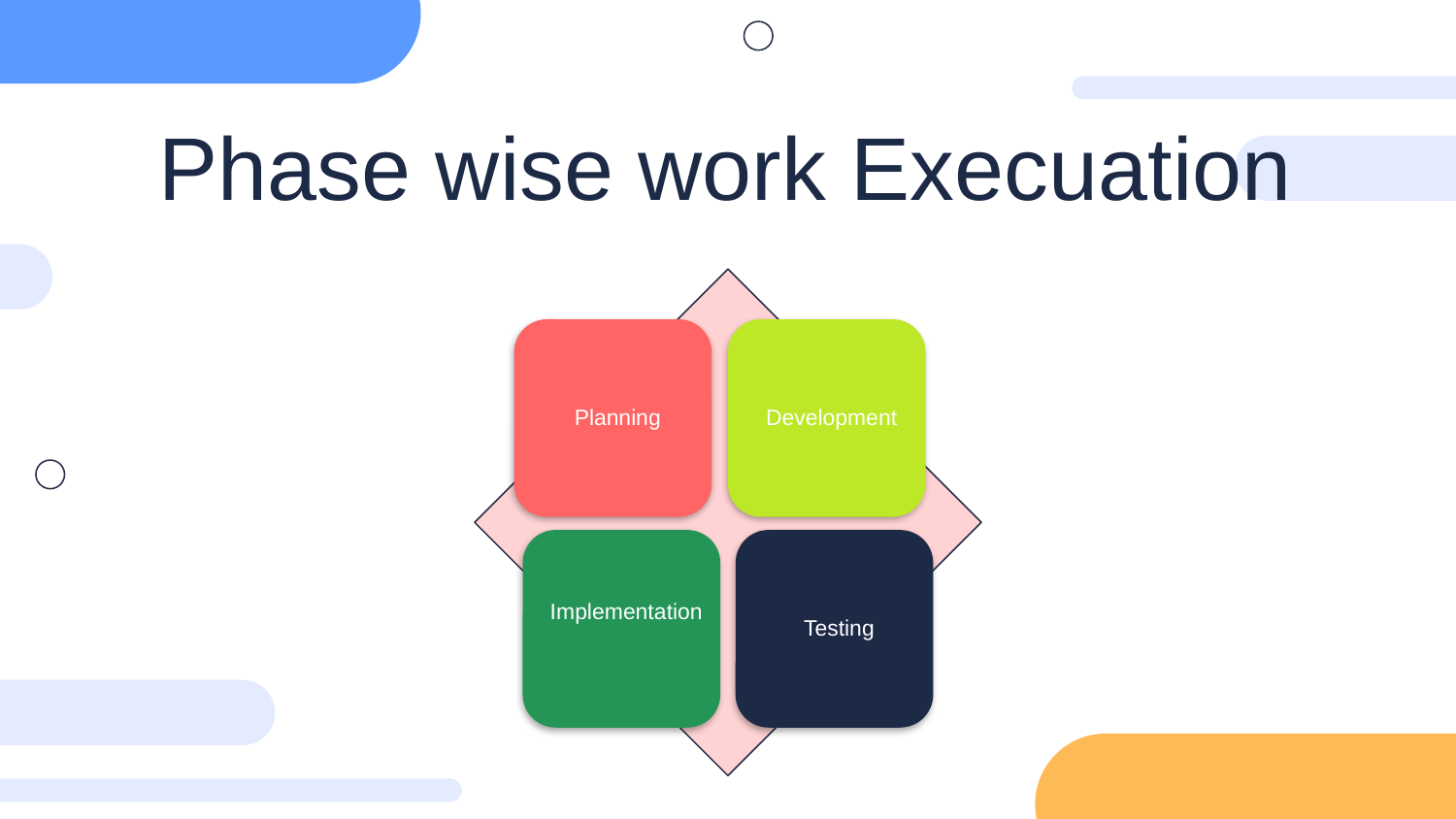

Phase wise work Execuation
Planning
Development
Implementation

Testing